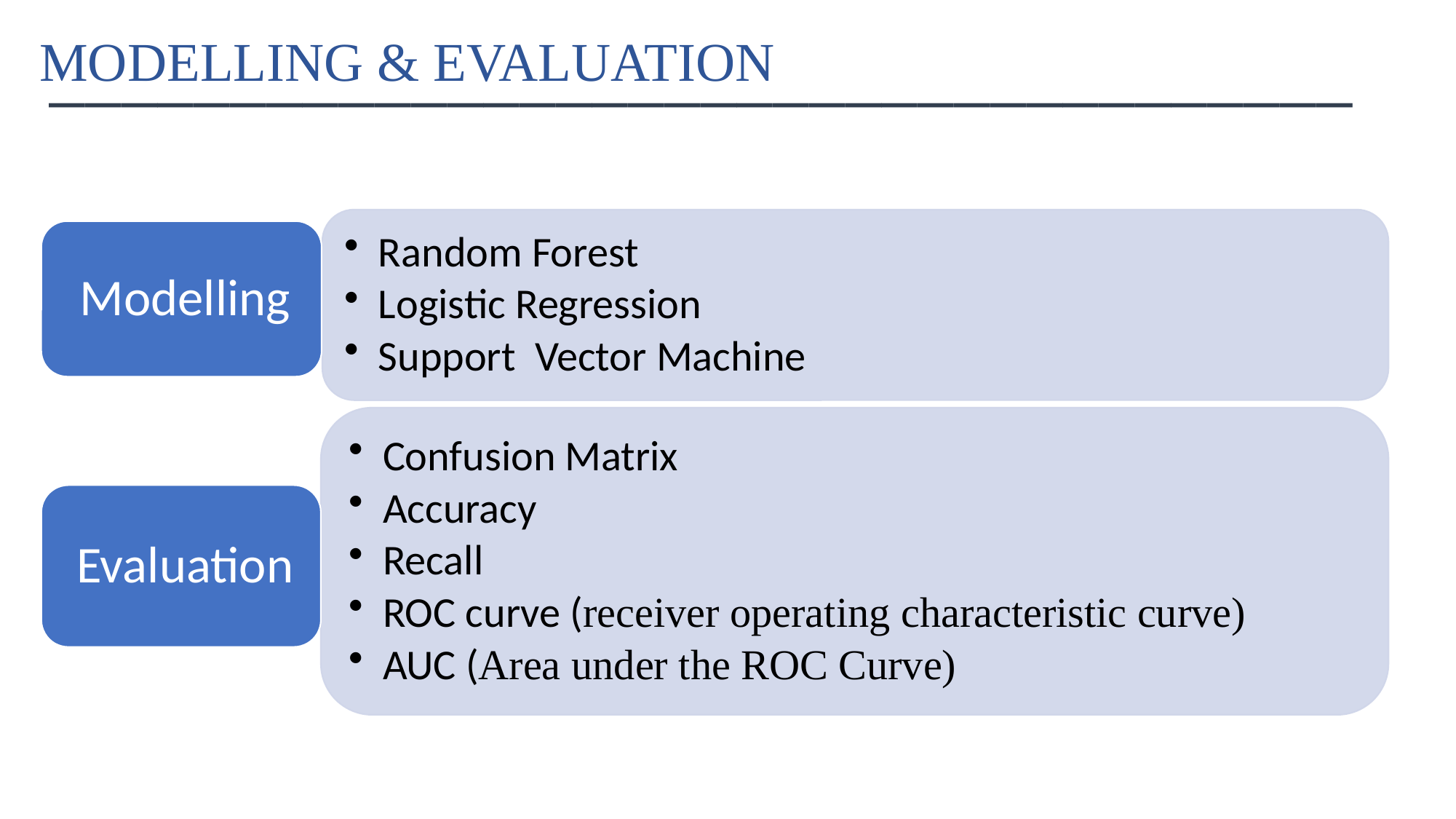

MODELLING & EVALUATION
____________________________________
Random Forest
Logistic Regression
Support  Vector Machine
Modelling
Confusion Matrix
Accuracy
Recall
ROC curve (receiver operating characteristic curve)
AUC (Area under the ROC Curve)
Evaluation